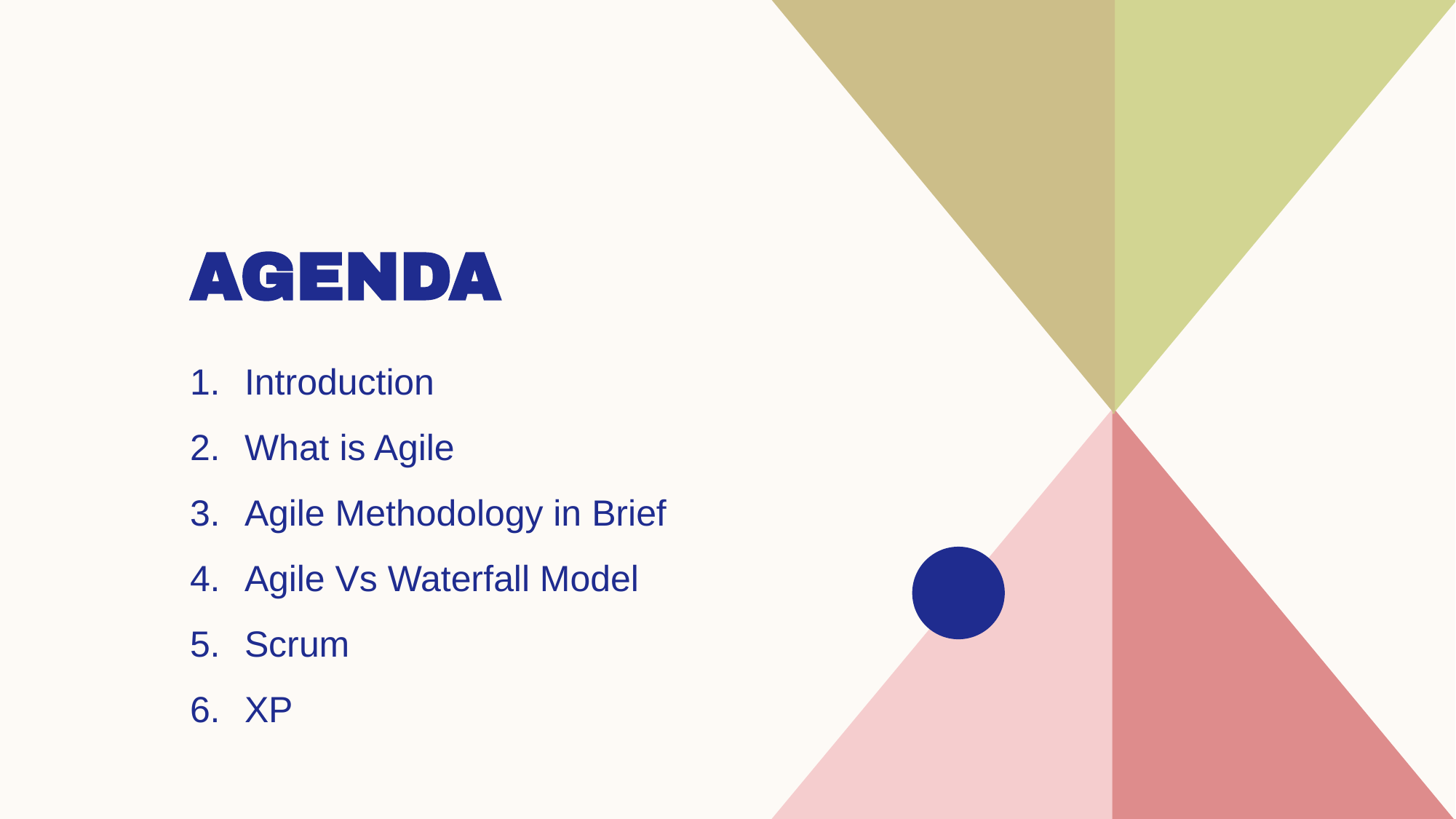

# AGENDA
Introduction​
What is Agile
​Agile Methodology in Brief
Agile Vs Waterfall Model
​Scrum
XP